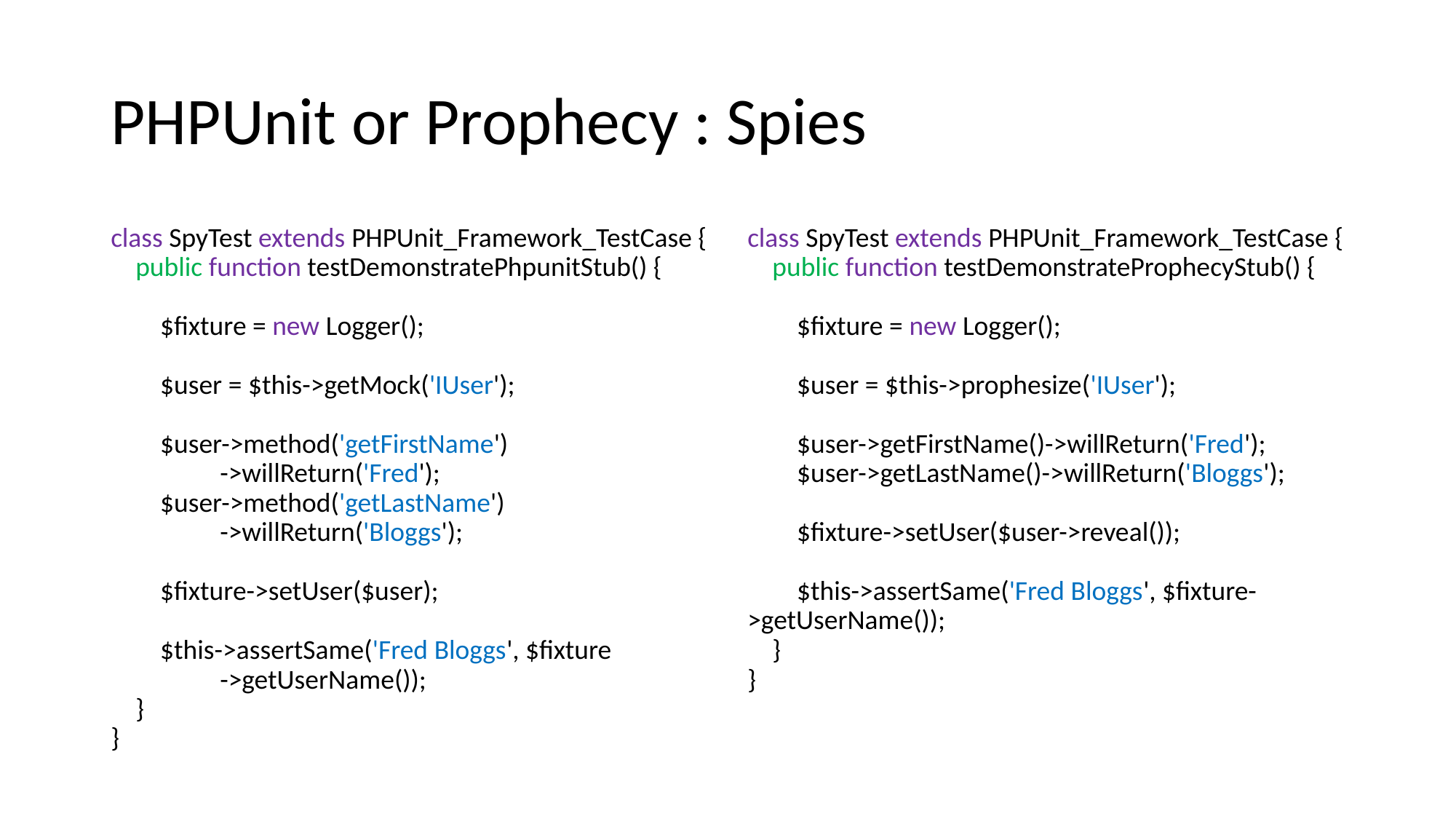

PHPUnit or Prophecy : Spies
class SpyTest extends PHPUnit_Framework_TestCase {
    public function testDemonstratePhpunitStub() {

        $fixture = new Logger();

        $user = $this->getMock('IUser');

        $user->method('getFirstName')
	->willReturn('Fred');
        $user->method('getLastName')
	->willReturn('Bloggs');

        $fixture->setUser($user);

        $this->assertSame('Fred Bloggs', $fixture
	->getUserName());
    }
}
class SpyTest extends PHPUnit_Framework_TestCase {
    public function testDemonstrateProphecyStub() {

        $fixture = new Logger();

        $user = $this->prophesize('IUser');

        $user->getFirstName()->willReturn('Fred');
        $user->getLastName()->willReturn('Bloggs');

        $fixture->setUser($user->reveal());

        $this->assertSame('Fred Bloggs', $fixture->getUserName());
    }
}